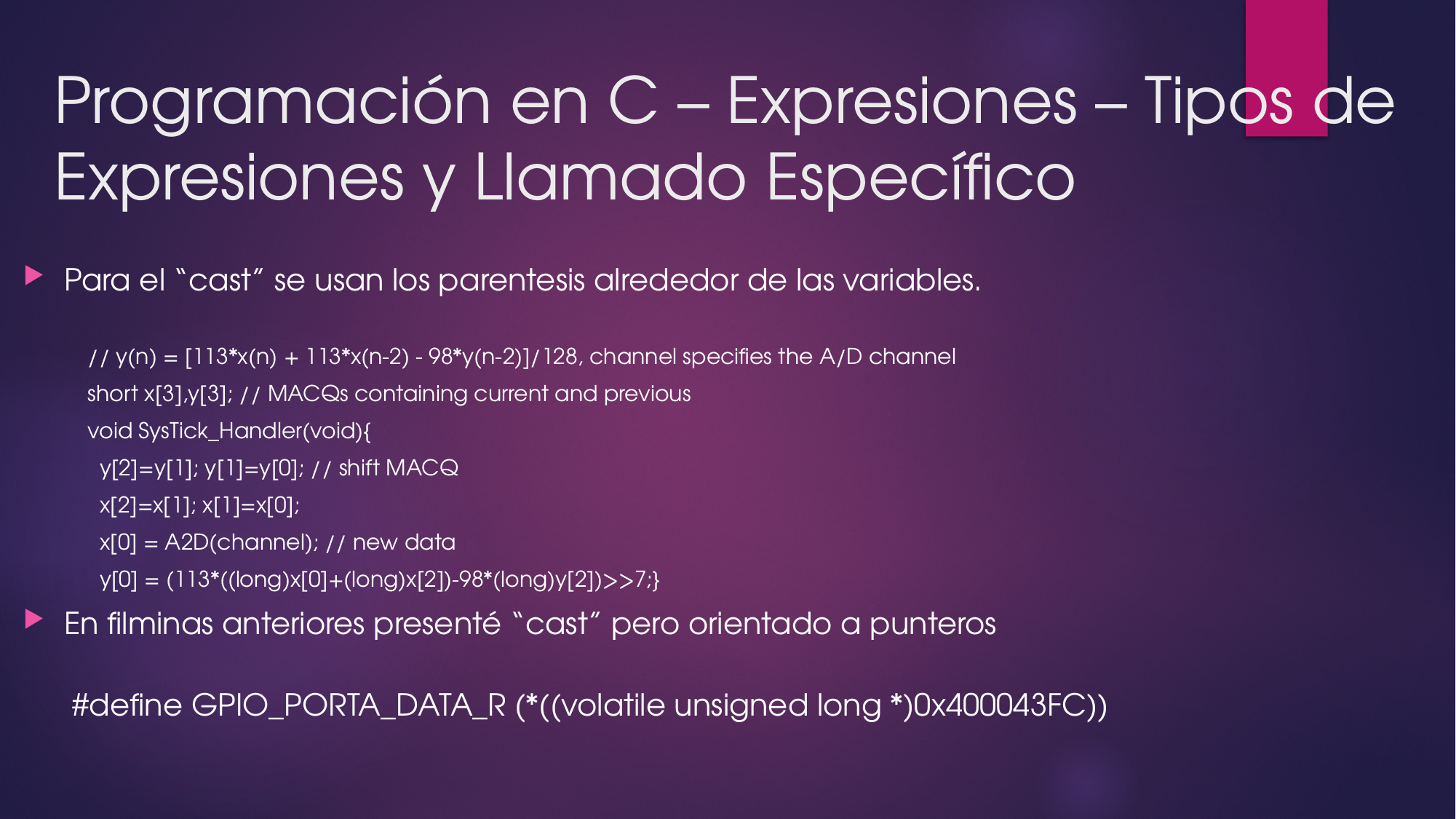

# Programación en C – Expresiones – Tipos de Expresiones y Llamado Específico
Para el “cast” se usan los parentesis alrededor de las variables.
// y(n) = [113*x(n) + 113*x(n-2) - 98*y(n-2)]/128, channel specifies the A/D channel
short x[3],y[3]; // MACQs containing current and previous
void SysTick_Handler(void){
  y[2]=y[1]; y[1]=y[0]; // shift MACQ
  x[2]=x[1]; x[1]=x[0];
  x[0] = A2D(channel); // new data
  y[0] = (113*((long)x[0]+(long)x[2])-98*(long)y[2])>>7;}
En filminas anteriores presenté “cast” pero orientado a punteros
#define GPIO_PORTA_DATA_R (*((volatile unsigned long *)0x400043FC))